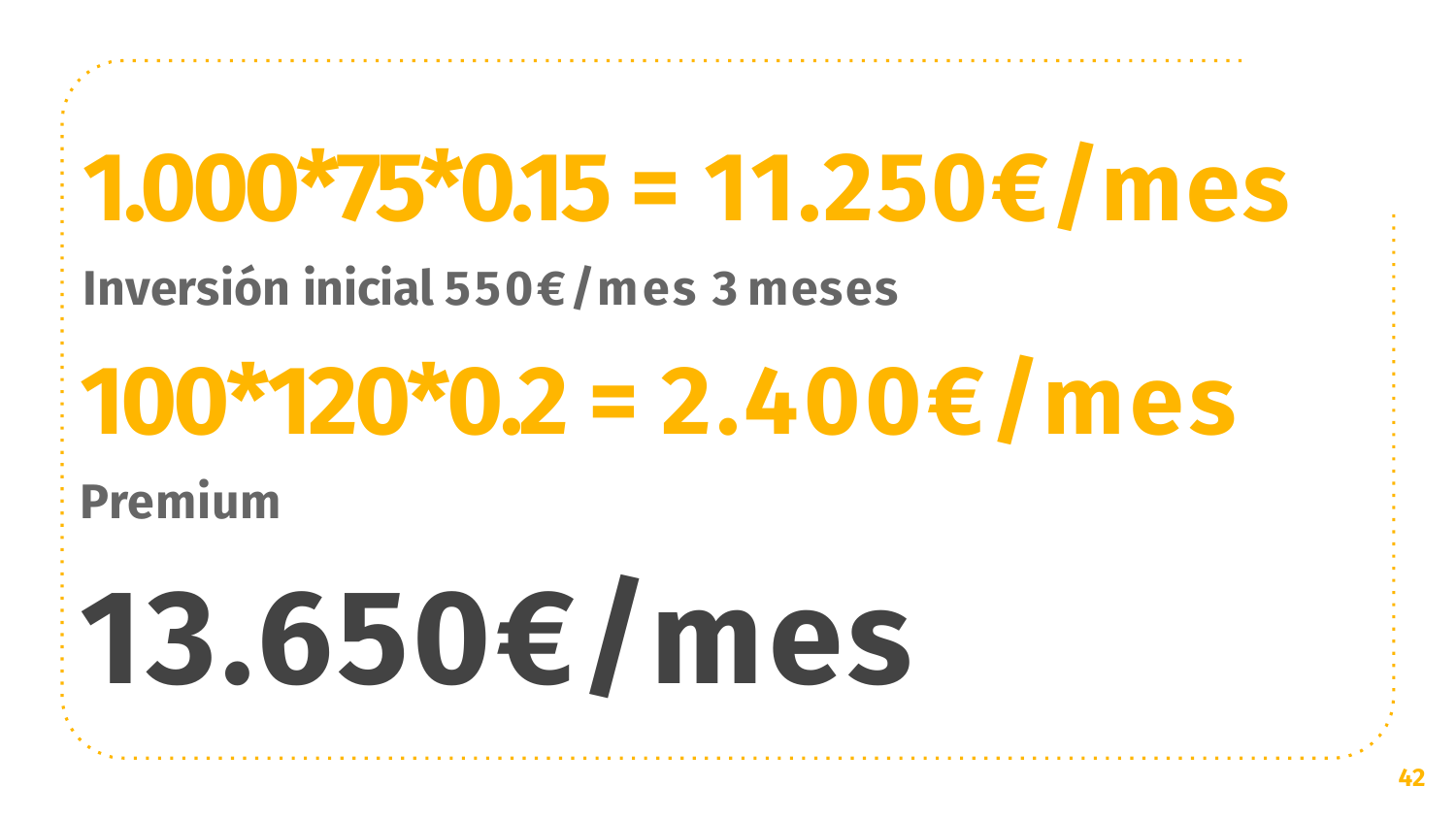

1.000*75*0.15 = 11.250€/mes
Inversión inicial 550€/mes 3 meses
100*120*0.2 = 2.400€/mes
Premium
13.650€/mes
42